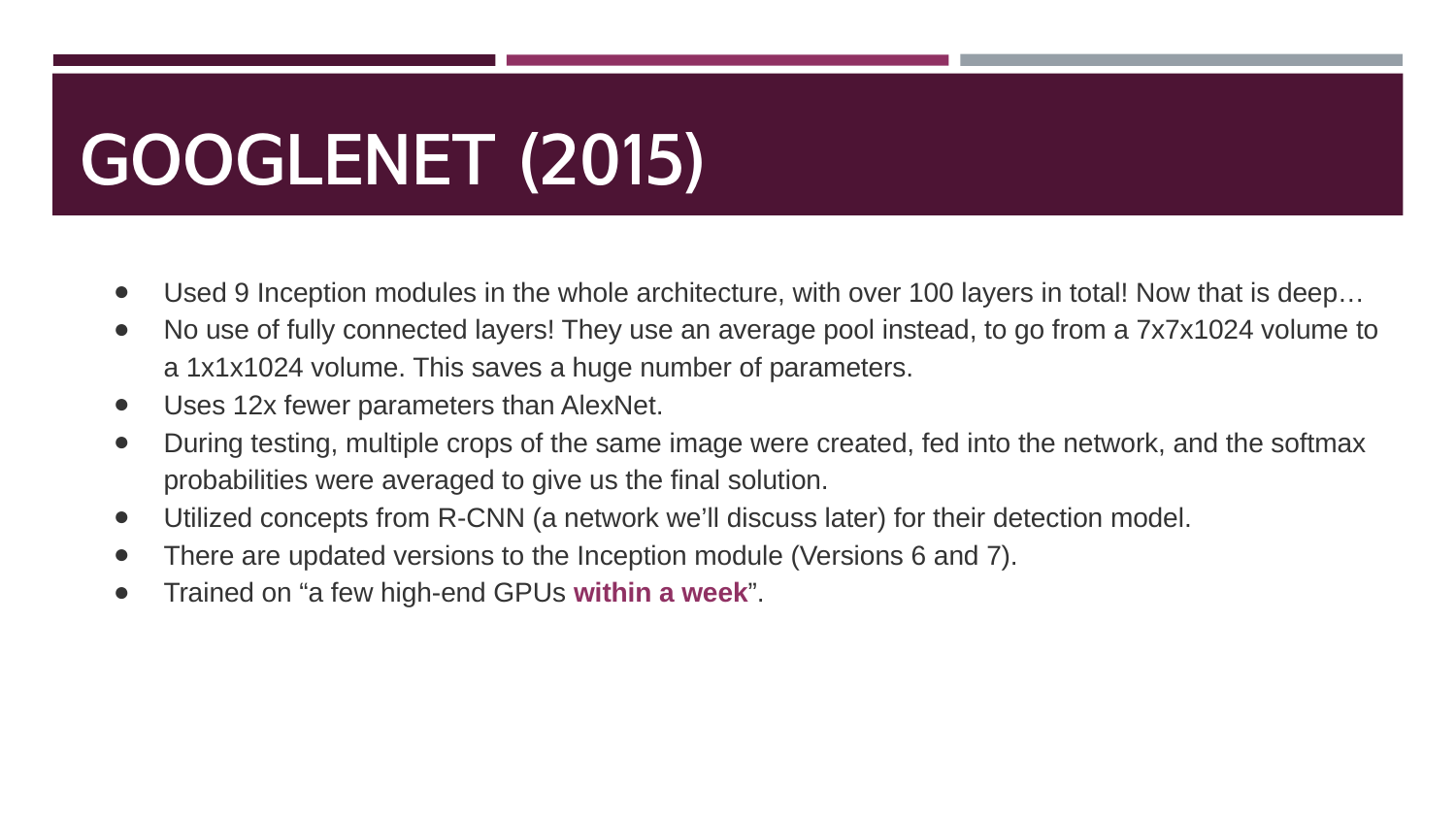

# GOOGLENET (2015)
Used 9 Inception modules in the whole architecture, with over 100 layers in total! Now that is deep…
No use of fully connected layers! They use an average pool instead, to go from a 7x7x1024 volume to a 1x1x1024 volume. This saves a huge number of parameters.
Uses 12x fewer parameters than AlexNet.
During testing, multiple crops of the same image were created, fed into the network, and the softmax probabilities were averaged to give us the final solution.
Utilized concepts from R-CNN (a network we’ll discuss later) for their detection model.
There are updated versions to the Inception module (Versions 6 and 7).
Trained on “a few high-end GPUs within a week”.